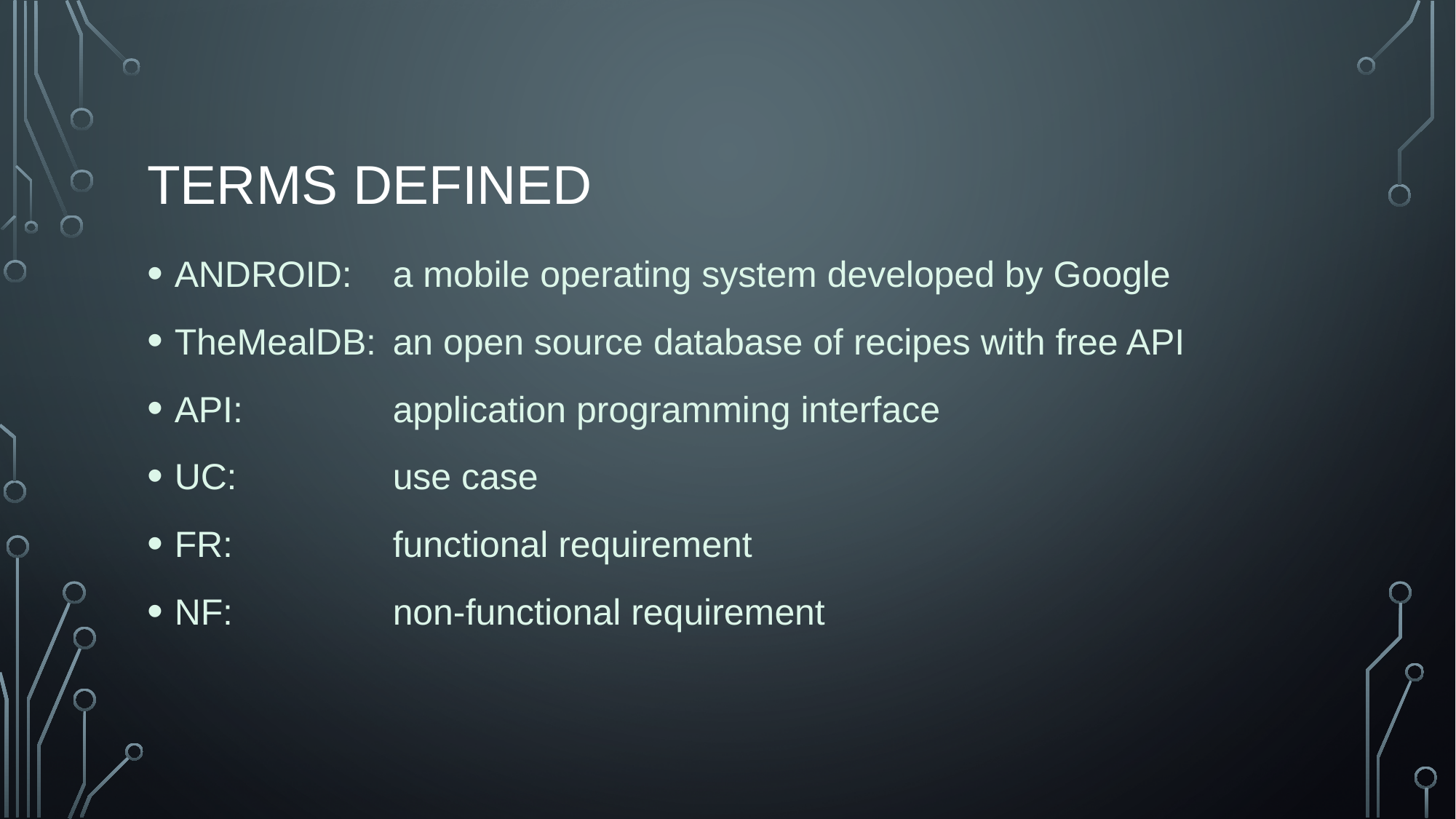

# TERMS DEFINED
ANDROID: 	a mobile operating system developed by Google
TheMealDB: 	an open source database of recipes with free API
API:		application programming interface
UC: 		use case
FR:		functional requirement
NF:		non-functional requirement